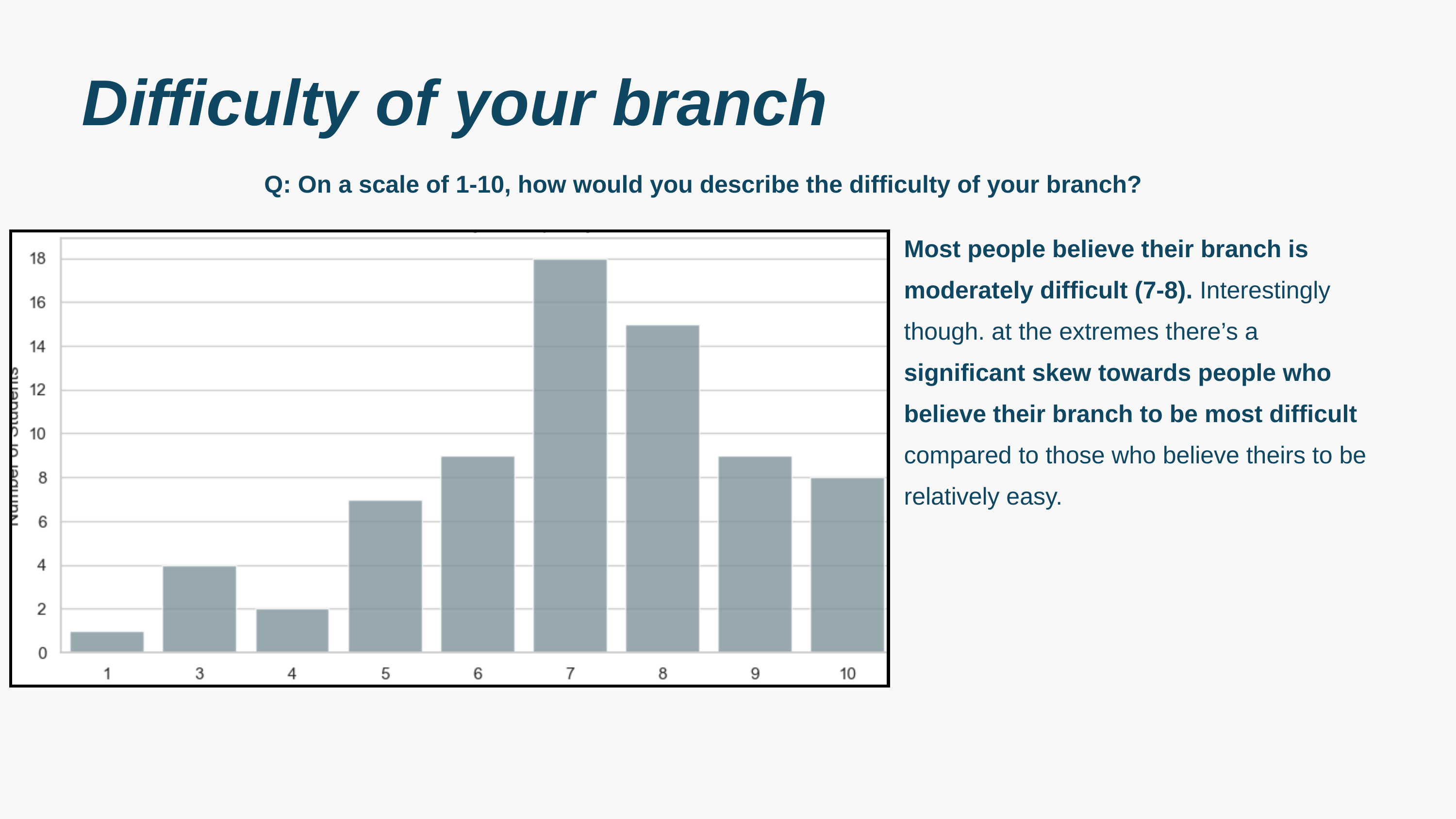

Difficulty of your branch
Q: On a scale of 1-10, how would you describe the difficulty of your branch?
Most people believe their branch is moderately difficult (7-8). Interestingly though. at the extremes there’s a significant skew towards people who believe their branch to be most difficult compared to those who believe theirs to be relatively easy.